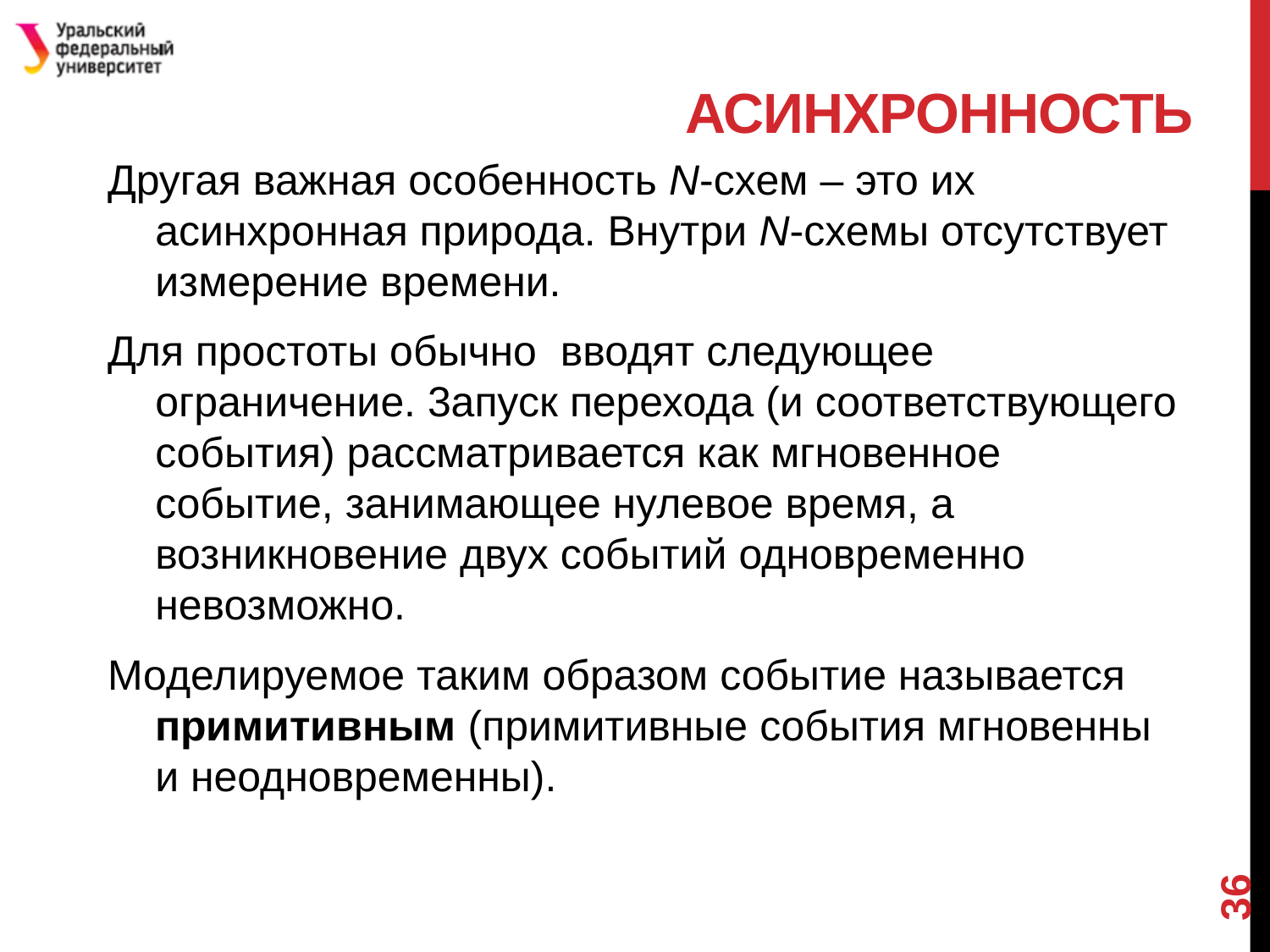

# Асинхронность
Другая важная особенность N-схем – это их асинхронная природа. Внутри N-схемы отсутствует измерение времени.
Для простоты обычно  вводят следующее ограничение. 3апуск перехода (и соответствующего события) рассматривается как мгновенное событие, занимающее нулевое время, а возникновение двух событий одновременно невозможно.
Моделируемое таким образом событие называется примитивным (примитивные события мгновенны и неодновременны).
36